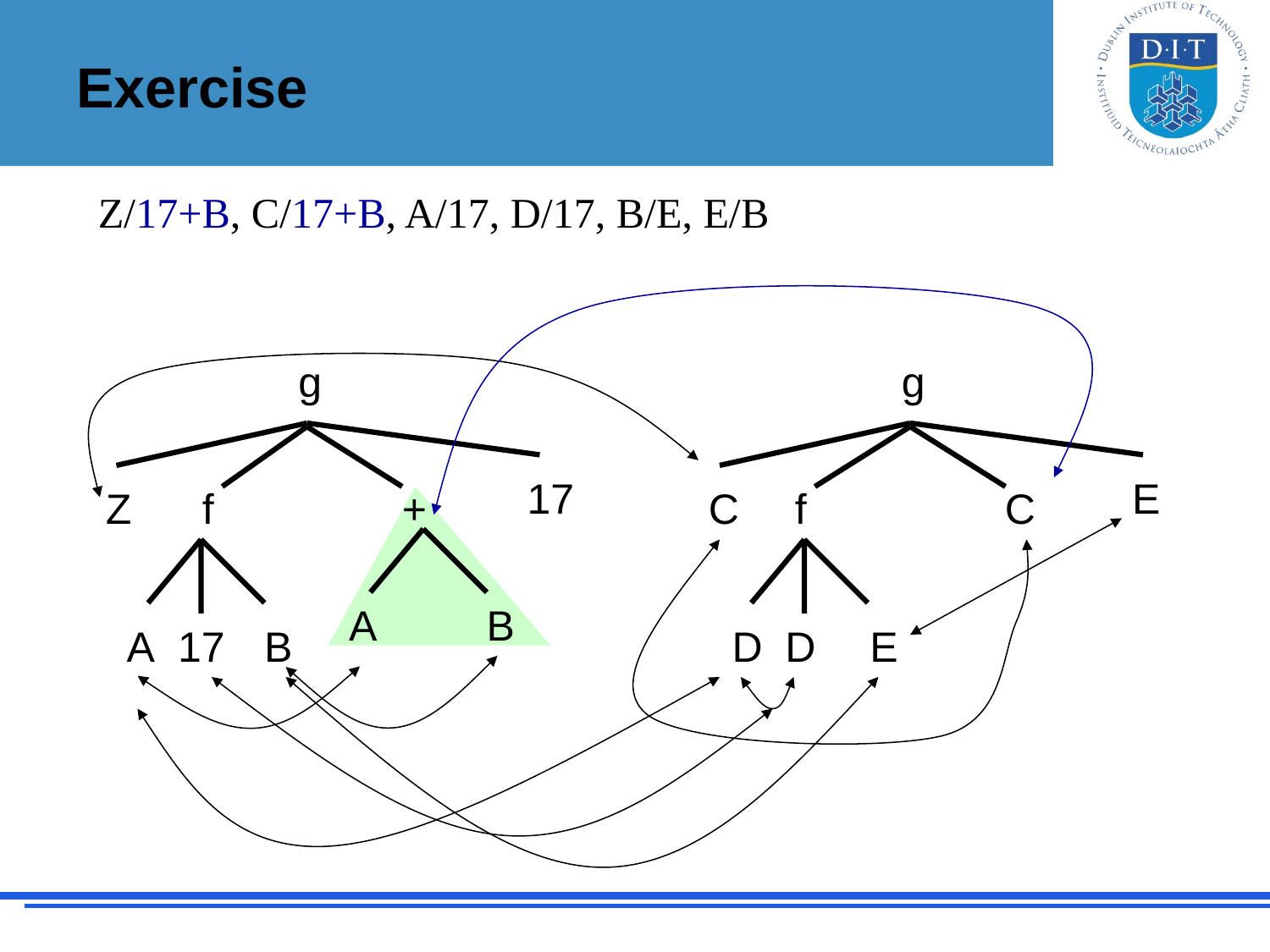

# Exercise
Z/17+B, C/17+B, A/17, D/17, B/E, E/B

g
g

17
E
Z
f
+
C
f
C

A
B
A
17
B
D
D
E